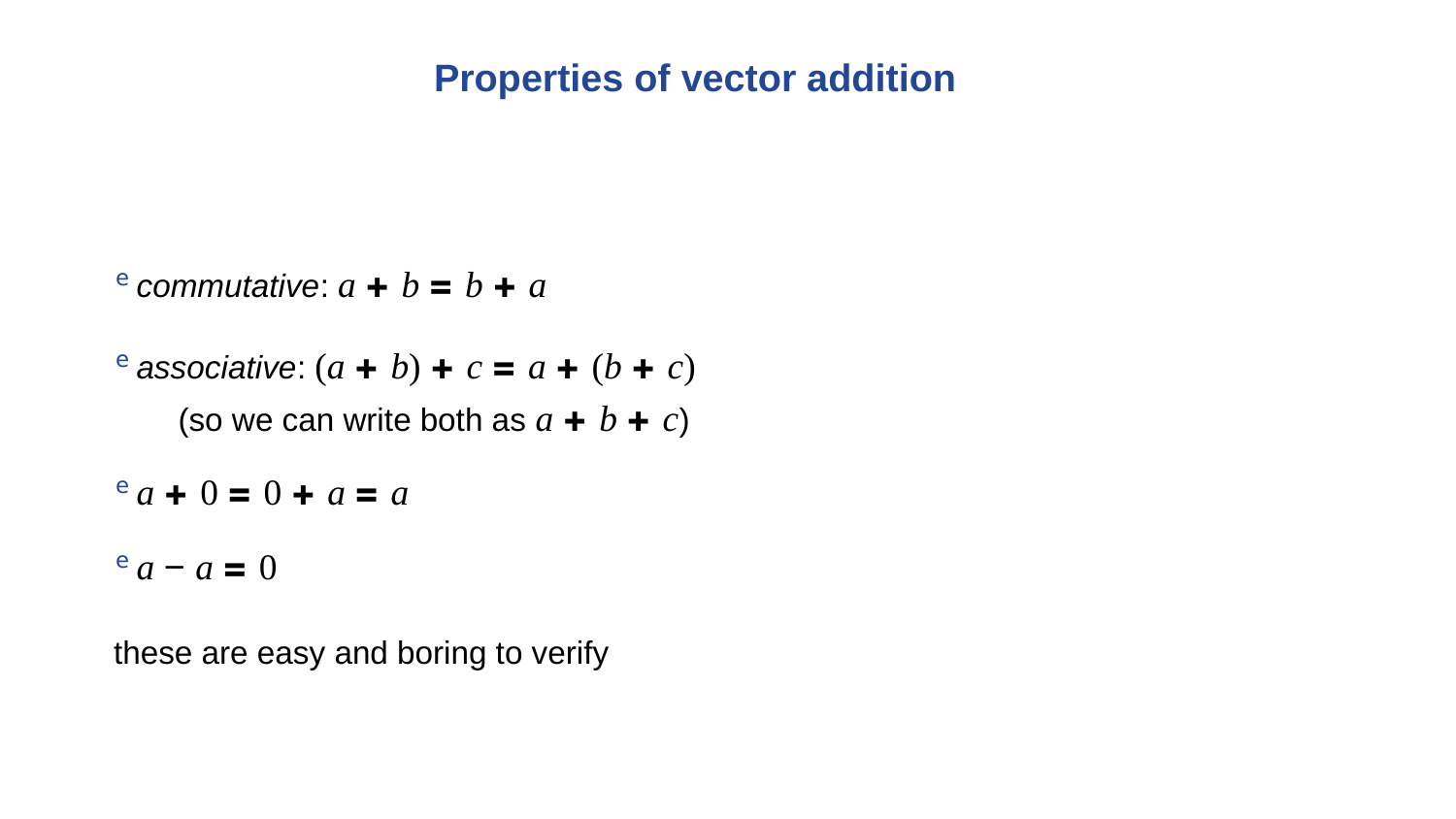

# Properties of vector addition
e commutative: a + b = b + a
e associative: (a + b) + c = a + (b + c)
(so we can write both as a + b + c)
e a + 0 = 0 + a = a
e a − a = 0
these are easy and boring to verify